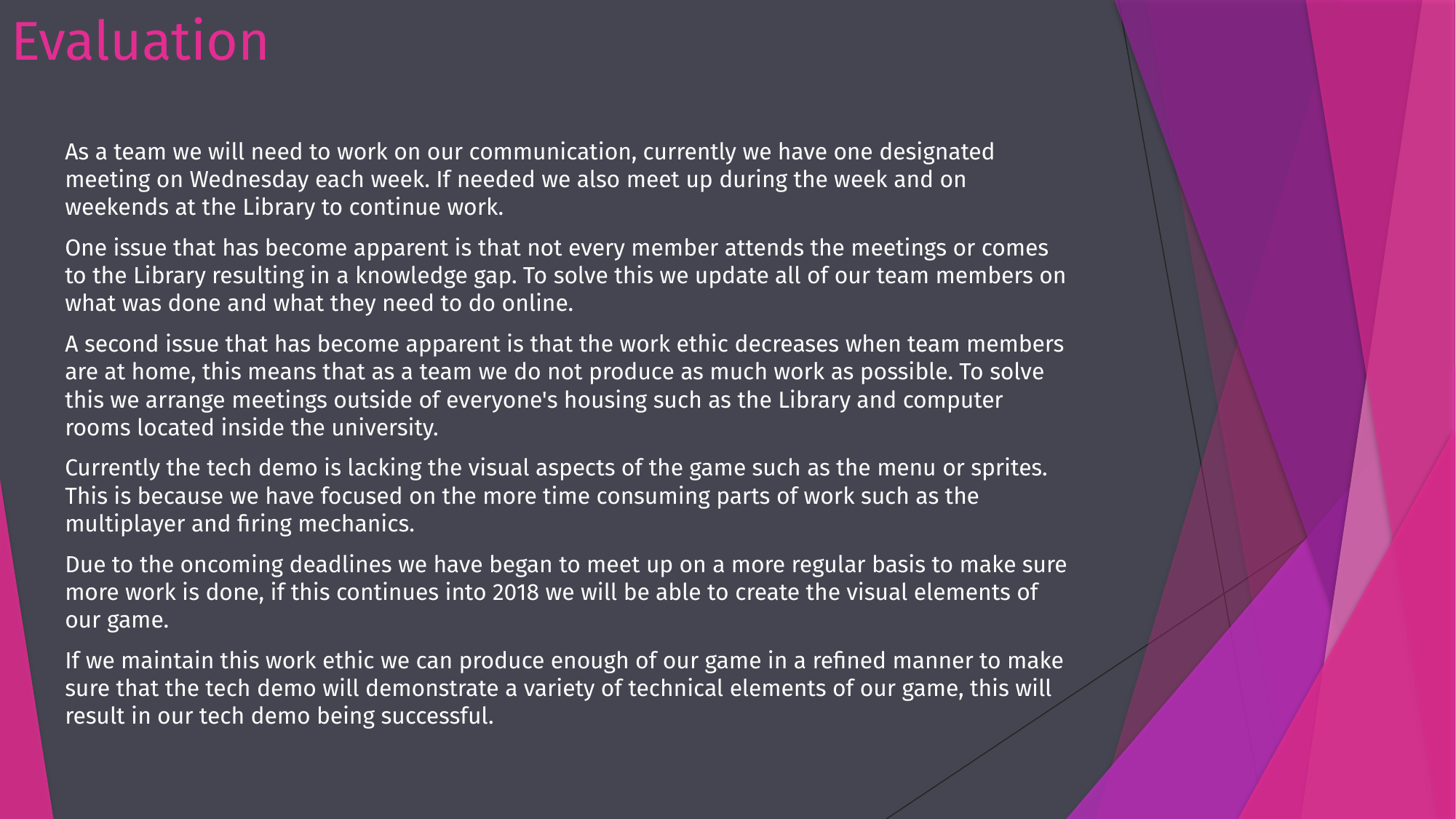

# Evaluation
As a team we will need to work on our communication, currently we have one designated meeting on Wednesday each week. If needed we also meet up during the week and on weekends at the Library to continue work.
One issue that has become apparent is that not every member attends the meetings or comes to the Library resulting in a knowledge gap. To solve this we update all of our team members on what was done and what they need to do online.
A second issue that has become apparent is that the work ethic decreases when team members are at home, this means that as a team we do not produce as much work as possible. To solve this we arrange meetings outside of everyone's housing such as the Library and computer rooms located inside the university.
Currently the tech demo is lacking the visual aspects of the game such as the menu or sprites. This is because we have focused on the more time consuming parts of work such as the multiplayer and firing mechanics.
Due to the oncoming deadlines we have began to meet up on a more regular basis to make sure more work is done, if this continues into 2018 we will be able to create the visual elements of our game.
If we maintain this work ethic we can produce enough of our game in a refined manner to make sure that the tech demo will demonstrate a variety of technical elements of our game, this will result in our tech demo being successful.